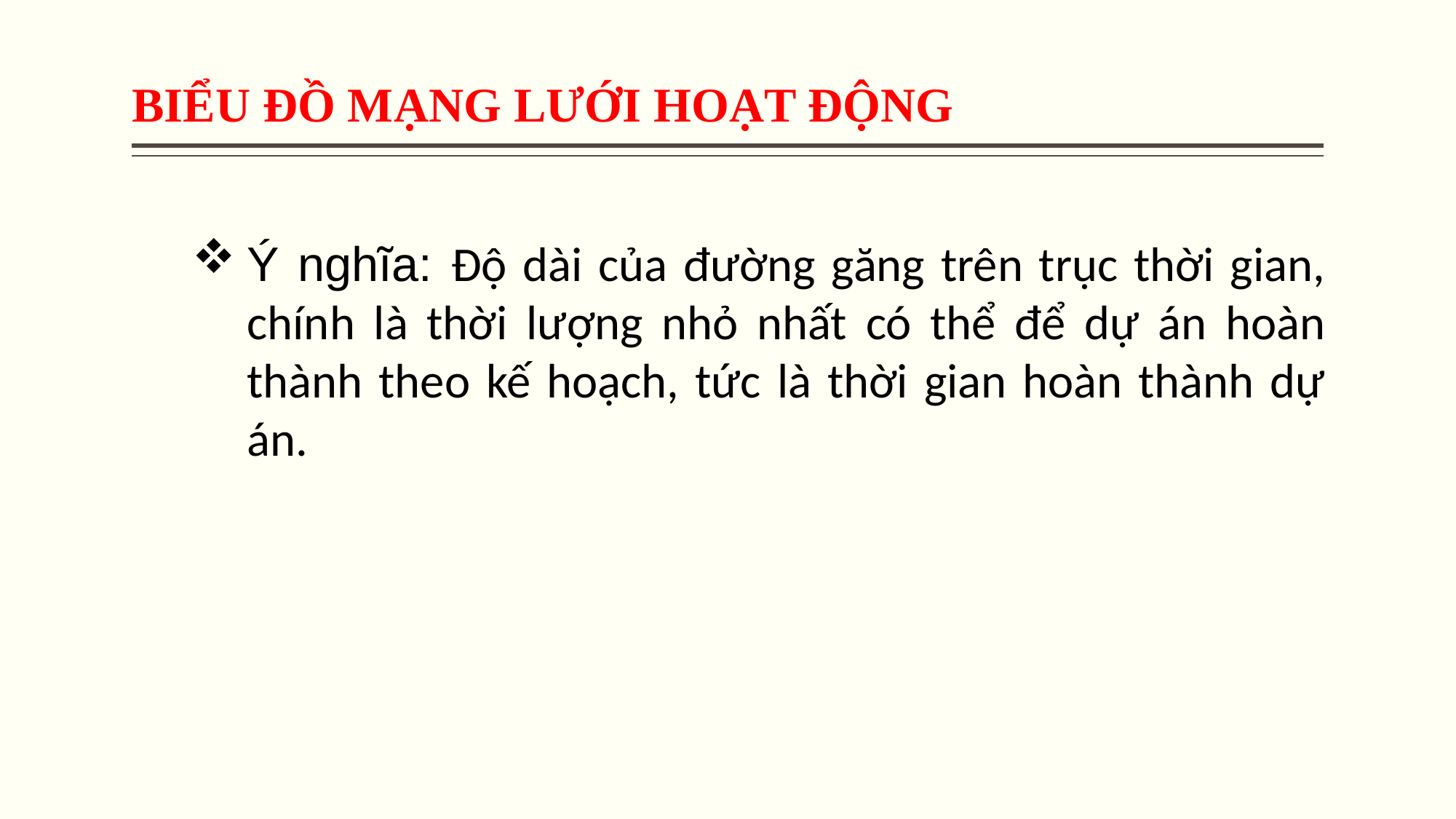

BIỂU ĐỒ MẠNG LƯỚI HOẠT ĐỘNG

Ý nghĩa: Độ dài của đường găng trên trục thời gian, chính là thời lượng nhỏ nhất có thể để dự án hoàn thành theo kế hoạch, tức là thời gian hoàn thành dự án.